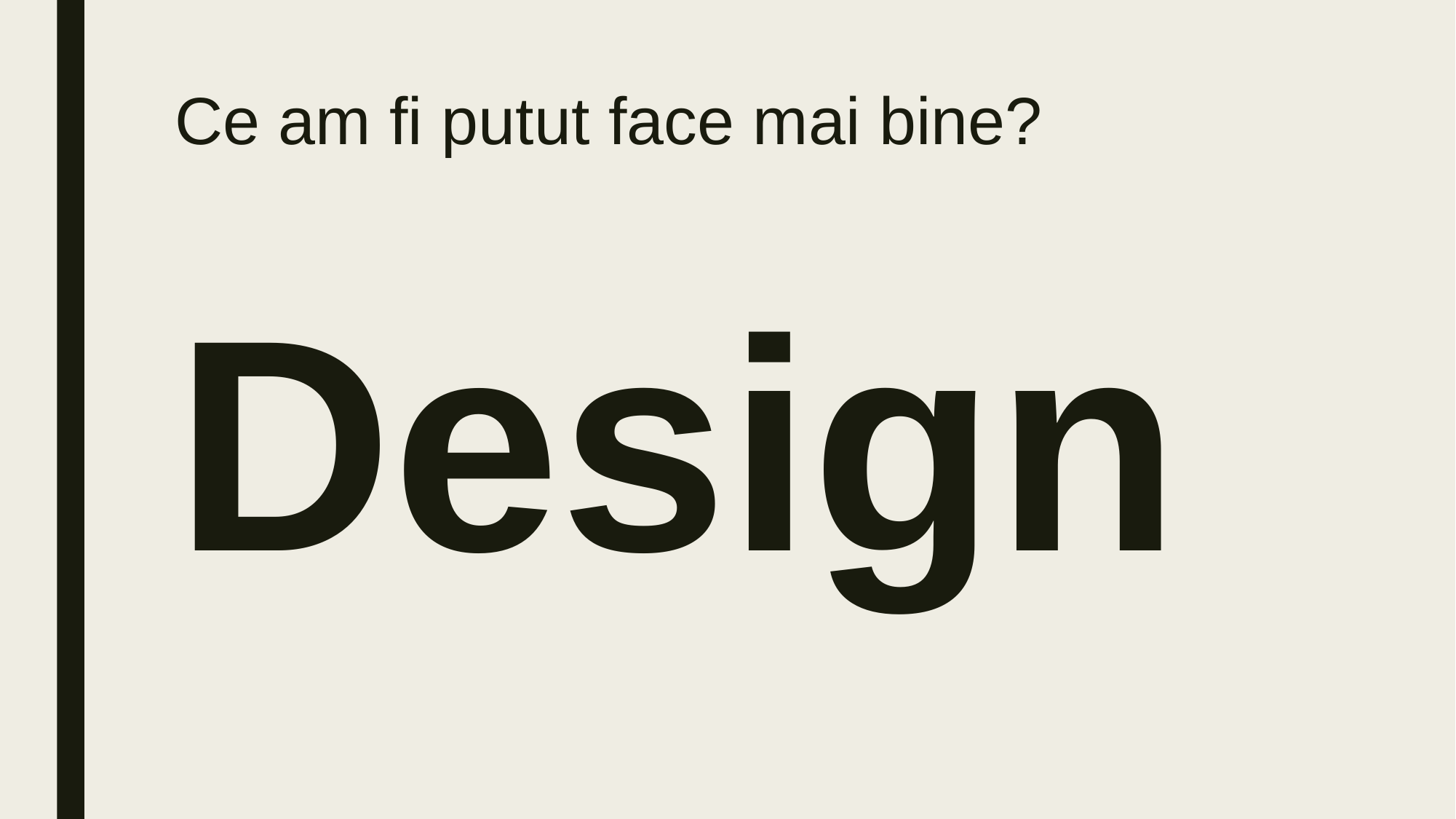

# Ce am fi putut face mai bine?
Design